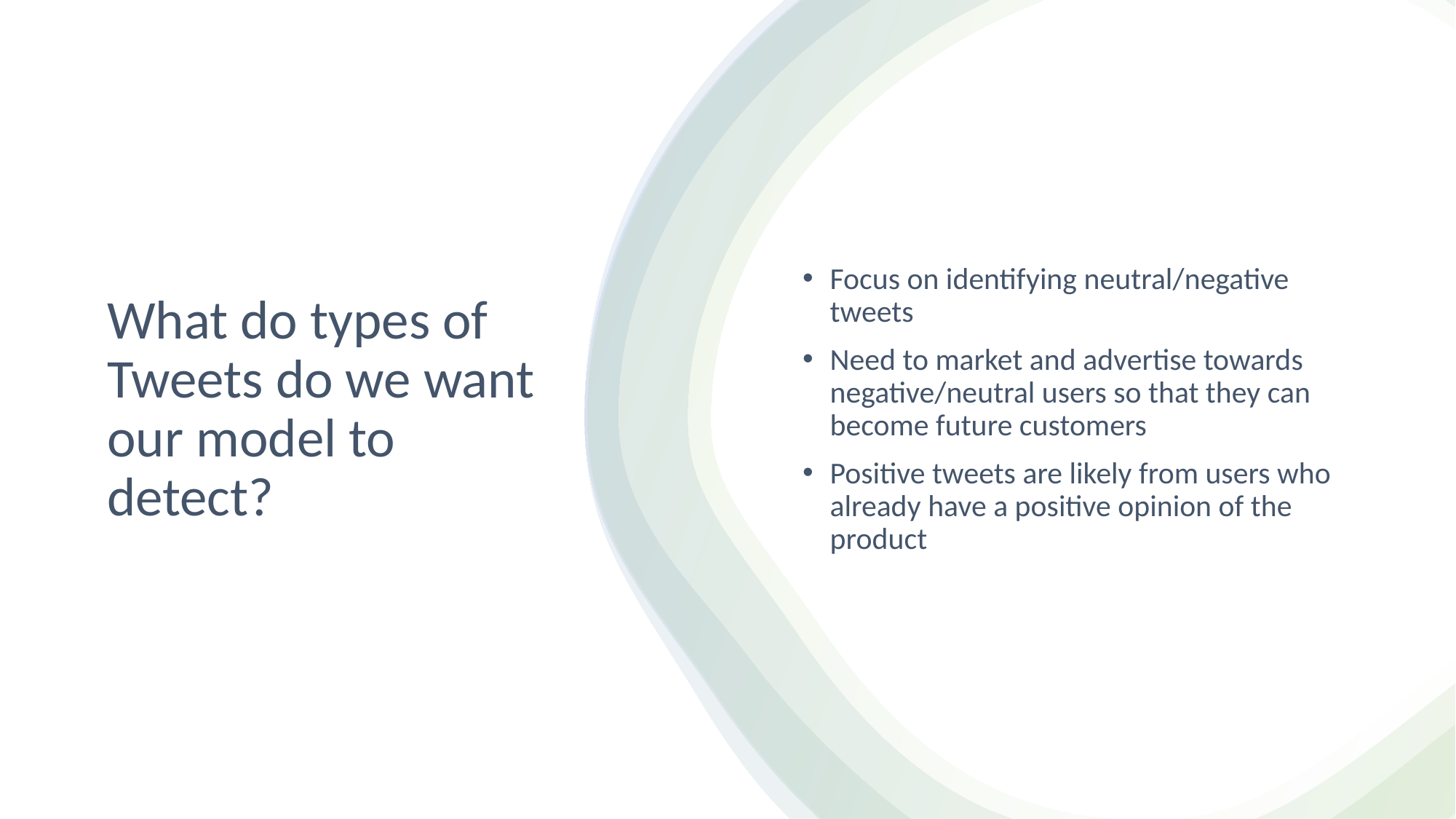

Focus on identifying neutral/negative tweets
Need to market and advertise towards negative/neutral users so that they can become future customers
Positive tweets are likely from users who already have a positive opinion of the product
# What do types of Tweets do we want our model to detect?